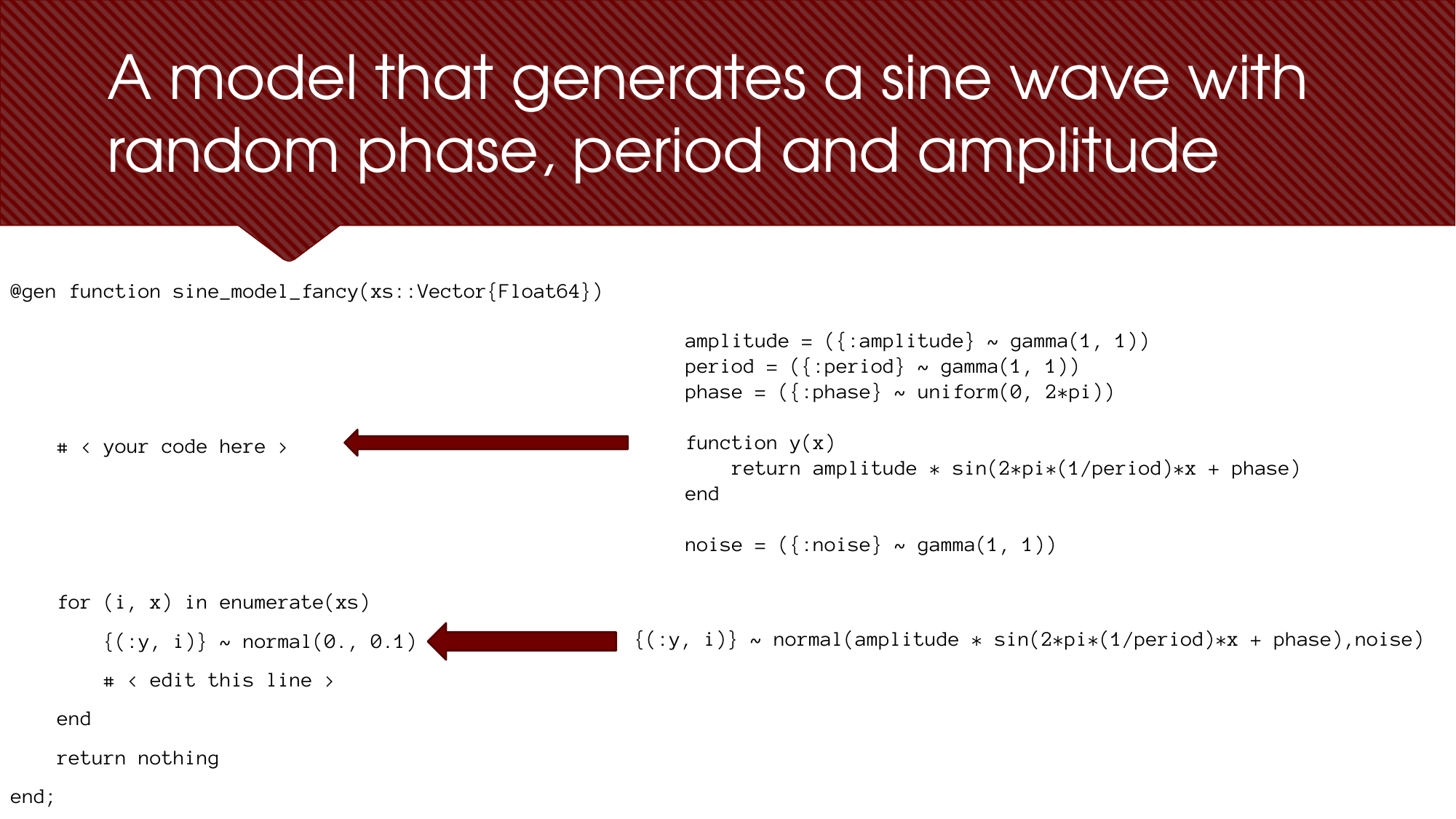

# A model that generates a sine wave with random phase, period and amplitude
@gen function sine_model_fancy(xs::Vector{Float64})

    # < your code here >

    for (i, x) in enumerate(xs)
        {(:y, i)} ~ normal(0., 0.1)
        # < edit this line >
    end
    return nothing
end;
amplitude = ({:amplitude} ~ gamma(1, 1))
period = ({:period} ~ gamma(1, 1))
phase = ({:phase} ~ uniform(0, 2*pi))

function y(x)
    return amplitude * sin(2*pi*(1/period)*x + phase)
end

noise = ({:noise} ~ gamma(1, 1))

{(:y, i)} ~ normal(amplitude * sin(2*pi*(1/period)*x + phase),noise)